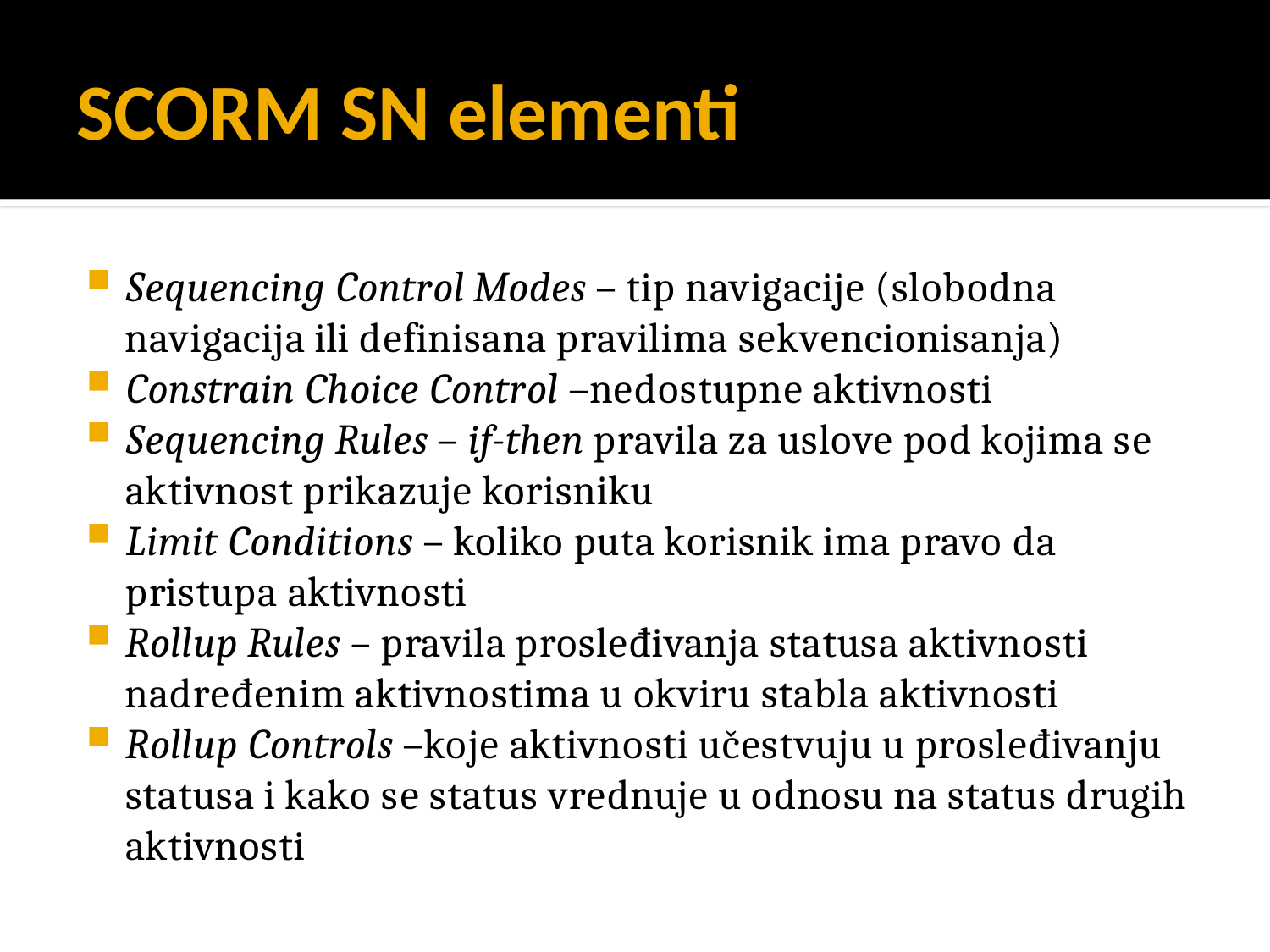

# SCORM SN elementi
Sequencing Control Modes – tip navigacije (slobodna navigacija ili definisana pravilima sekvencionisanja)
Constrain Choice Control –nedostupne aktivnosti
Sequencing Rules – if-then pravila za uslove pod kojima se aktivnost prikazuje korisniku
Limit Conditions – koliko puta korisnik ima pravo da pristupa aktivnosti
Rollup Rules – pravila prosleđivanja statusa aktivnosti nadređenim aktivnostima u okviru stabla aktivnosti
Rollup Controls –koje aktivnosti učestvuju u prosleđivanju statusa i kako se status vrednuje u odnosu na status drugih aktivnosti